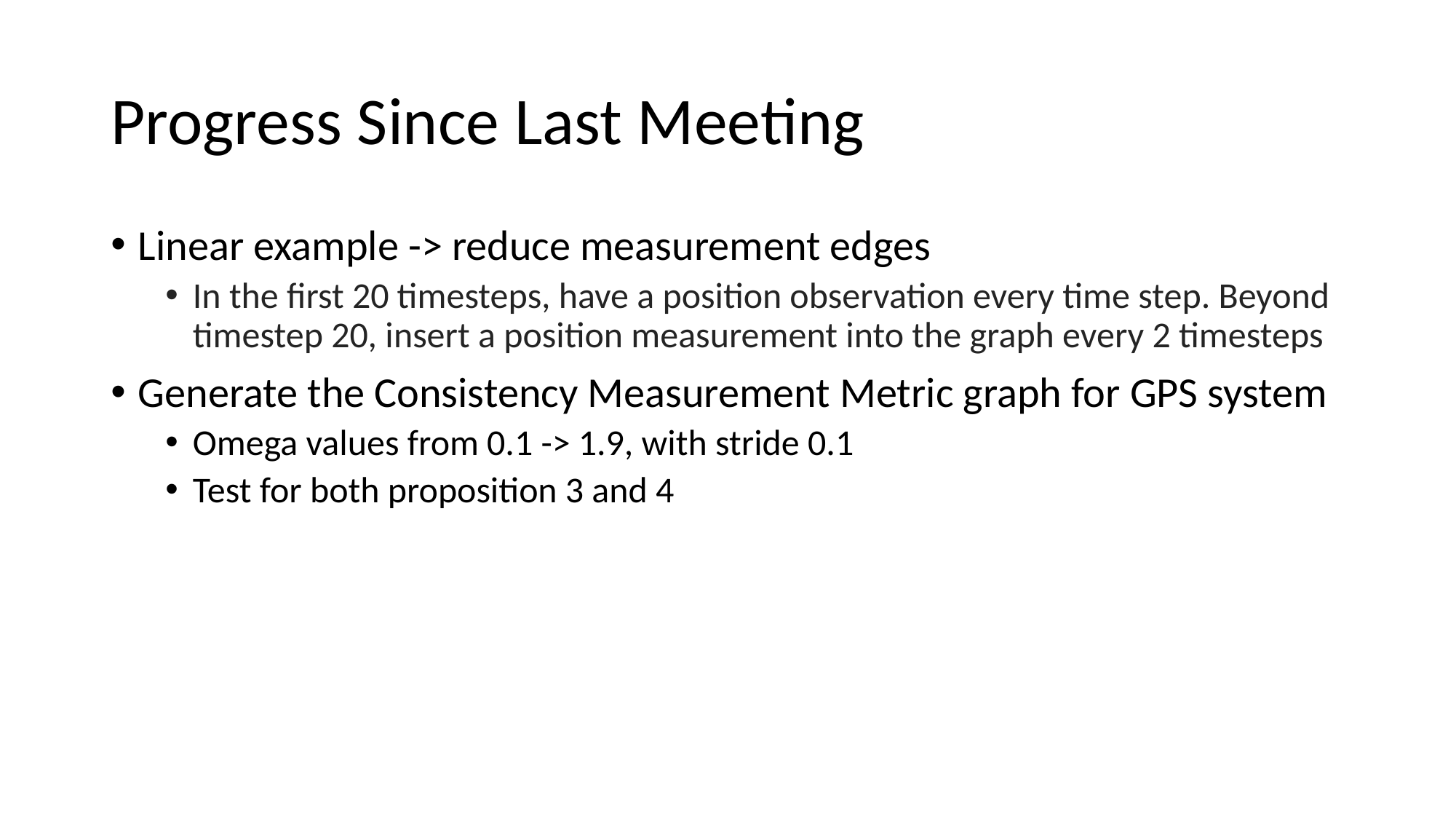

# Progress Since Last Meeting
Linear example -> reduce measurement edges
In the first 20 timesteps, have a position observation every time step. Beyond timestep 20, insert a position measurement into the graph every 2 timesteps
Generate the Consistency Measurement Metric graph for GPS system
Omega values from 0.1 -> 1.9, with stride 0.1
Test for both proposition 3 and 4